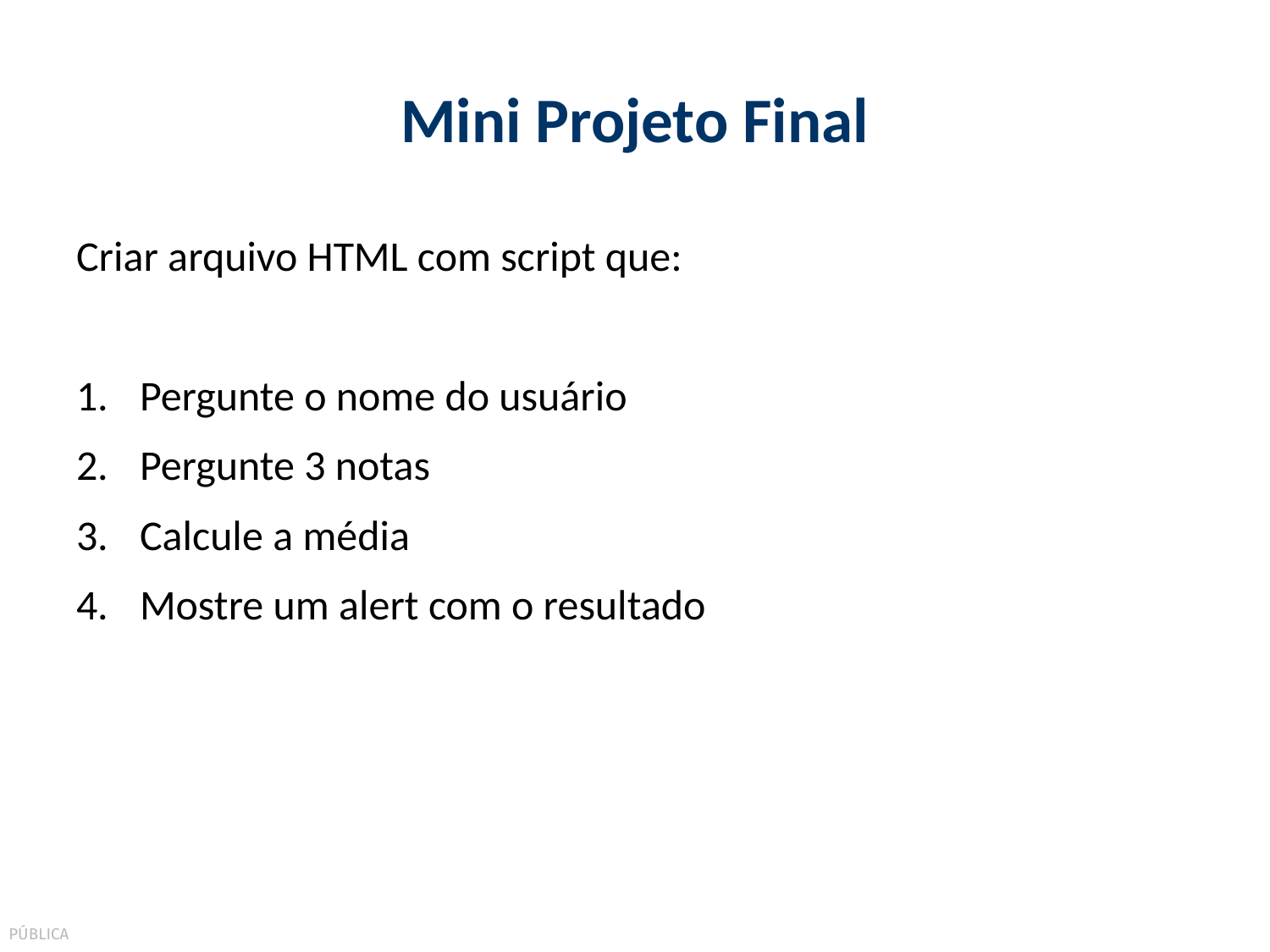

# Mini Projeto Final
Criar arquivo HTML com script que:

Pergunte o nome do usuário
Pergunte 3 notas
Calcule a média
Mostre um alert com o resultado